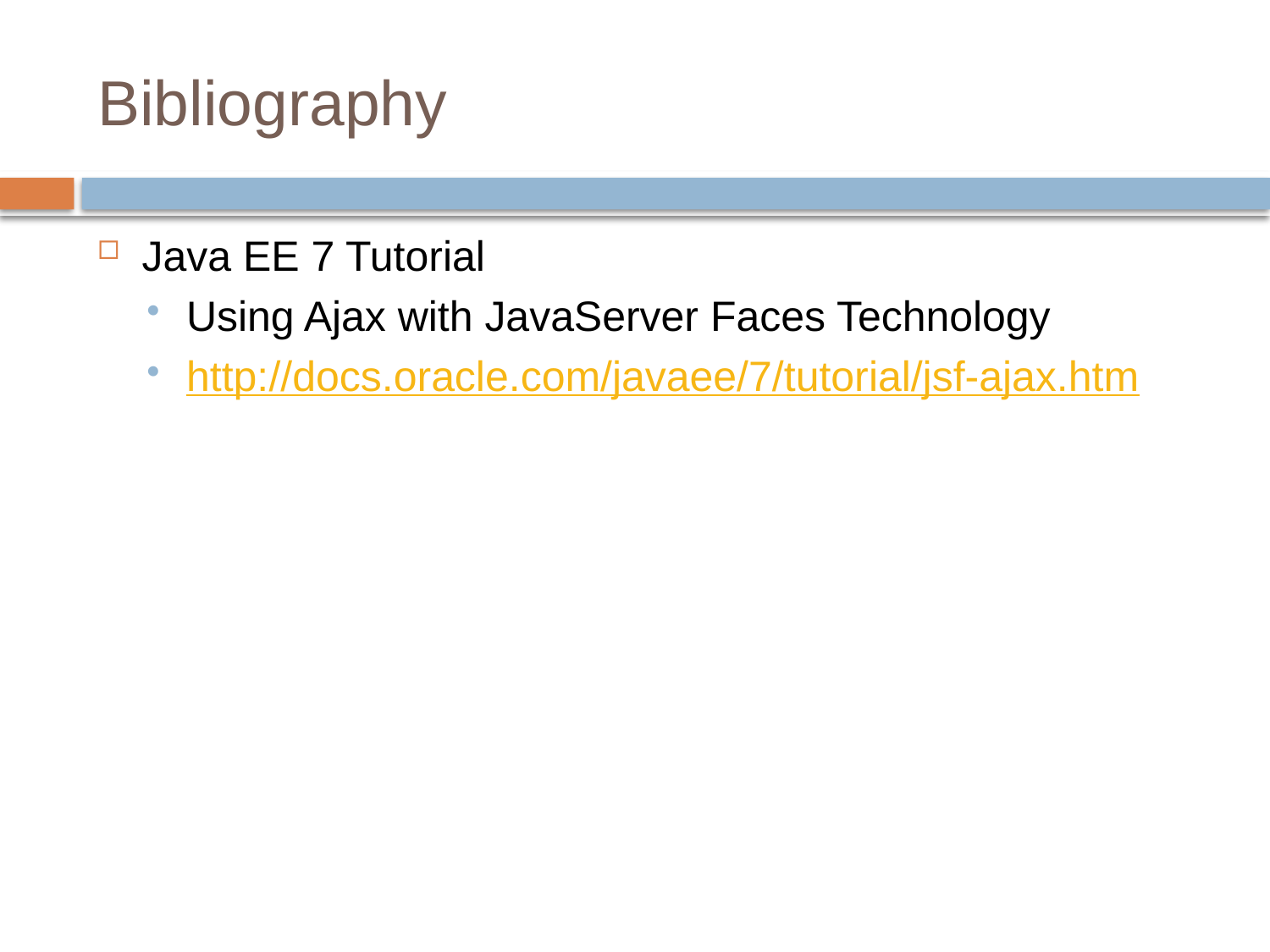

# Bibliography
Java EE 7 Tutorial
Using Ajax with JavaServer Faces Technology
http://docs.oracle.com/javaee/7/tutorial/jsf-ajax.htm